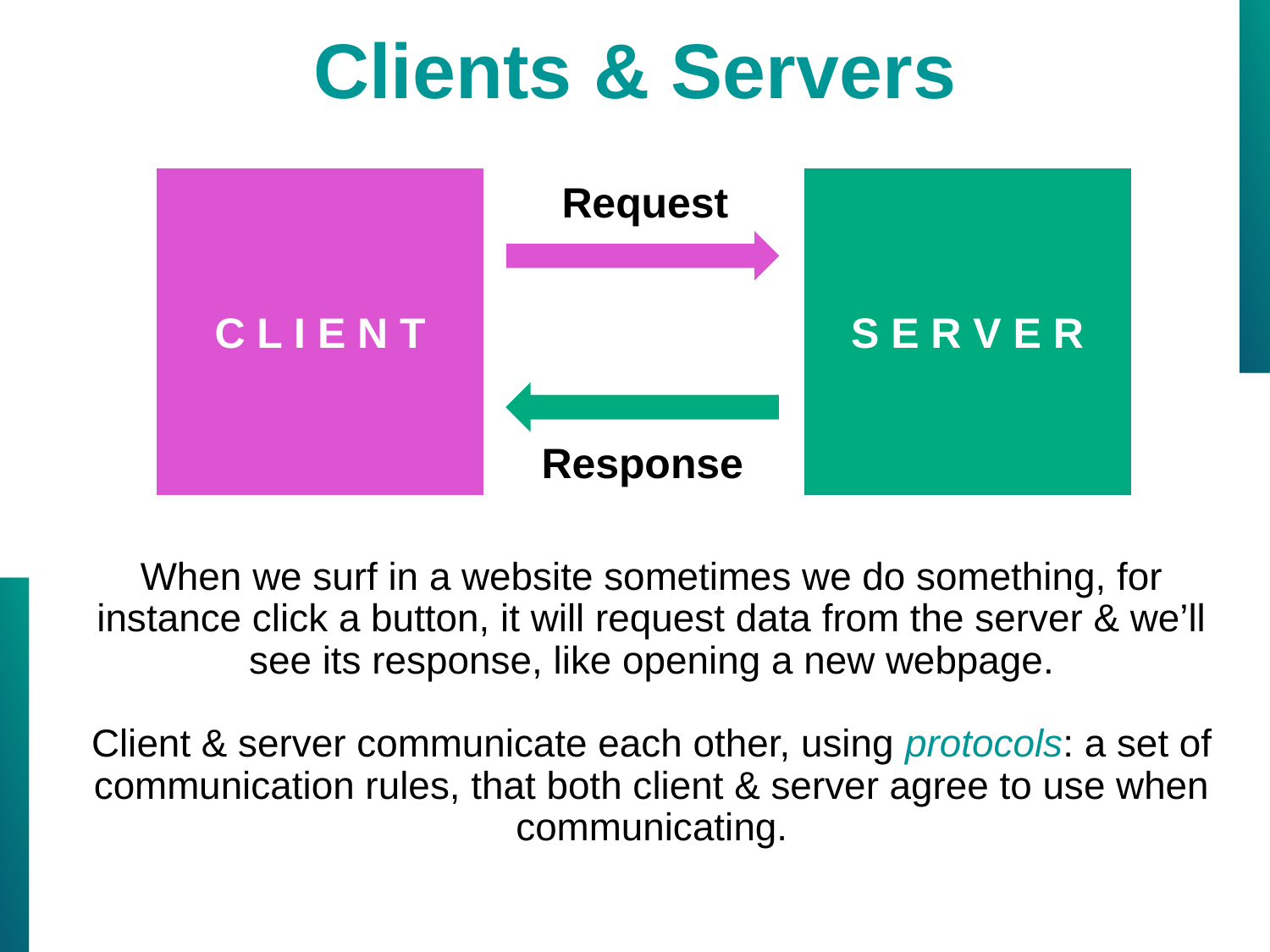

Clients & Servers

C L I E N T
Request

S E R V E R

Response
When we surf in a website sometimes we do something, for instance click a button, it will request data from the server & we’ll see its response, like opening a new webpage.

Client & server communicate each other, using protocols: a set of communication rules, that both client & server agree to use when communicating.